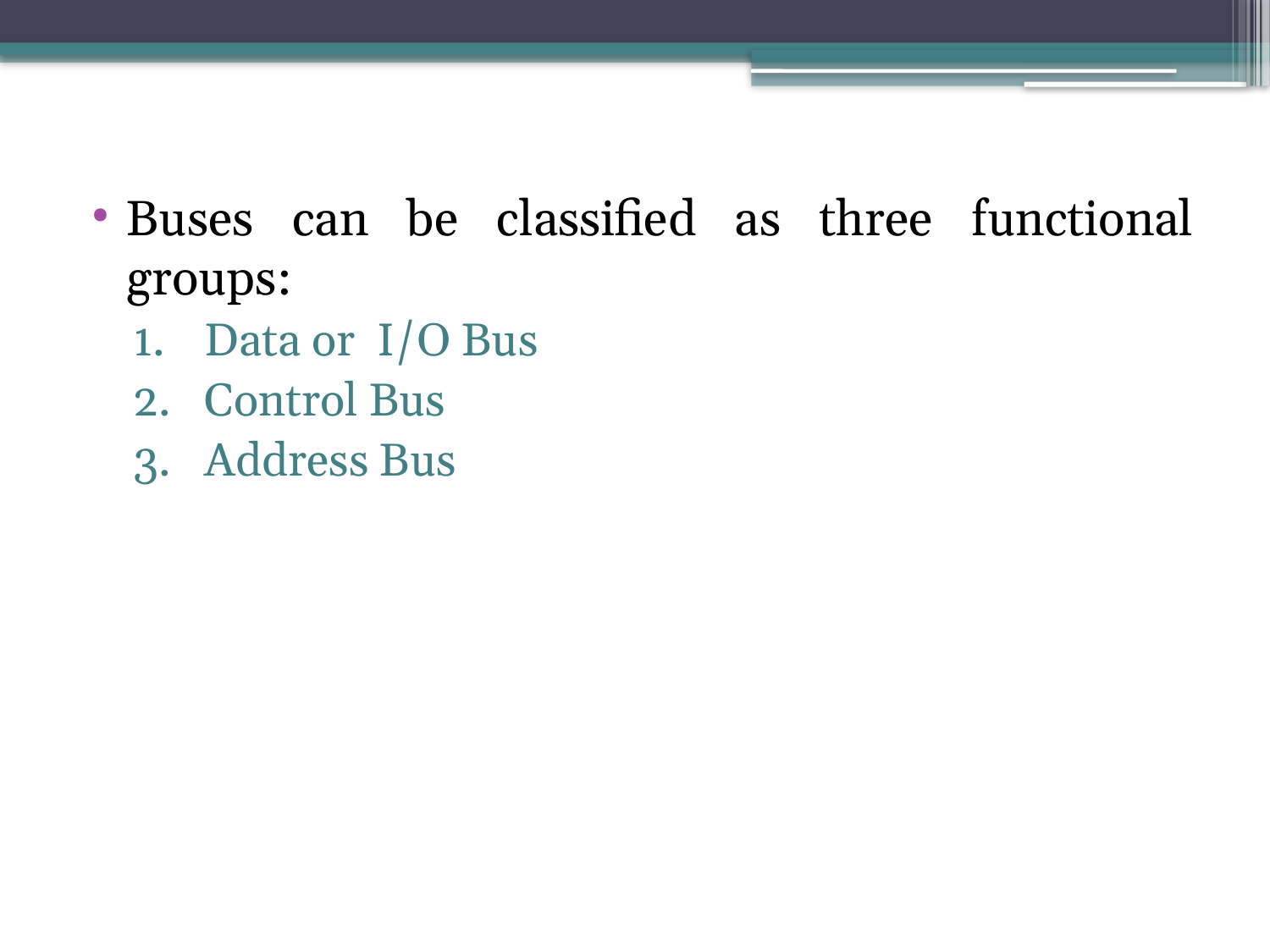

Buses can be classified as three functional groups:
Data or  I/O Bus
Control Bus
Address Bus